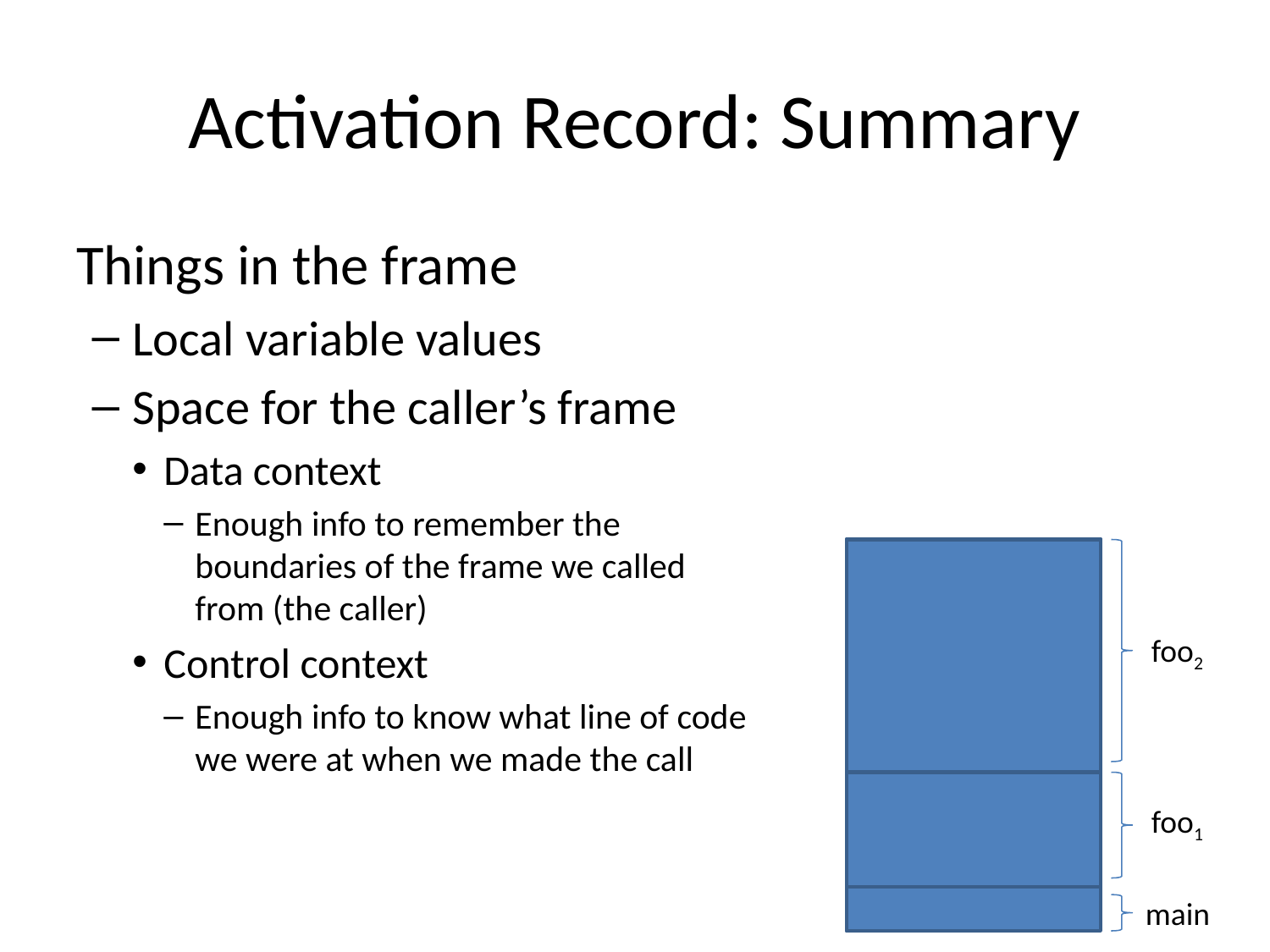

# Activation Record: Summary
Things in the frame
Local variable values
Space for the caller’s frame
Data context
Enough info to remember the boundaries of the frame we called from (the caller)
Control context
Enough info to know what line of code we were at when we made the call

foo2

foo1
main